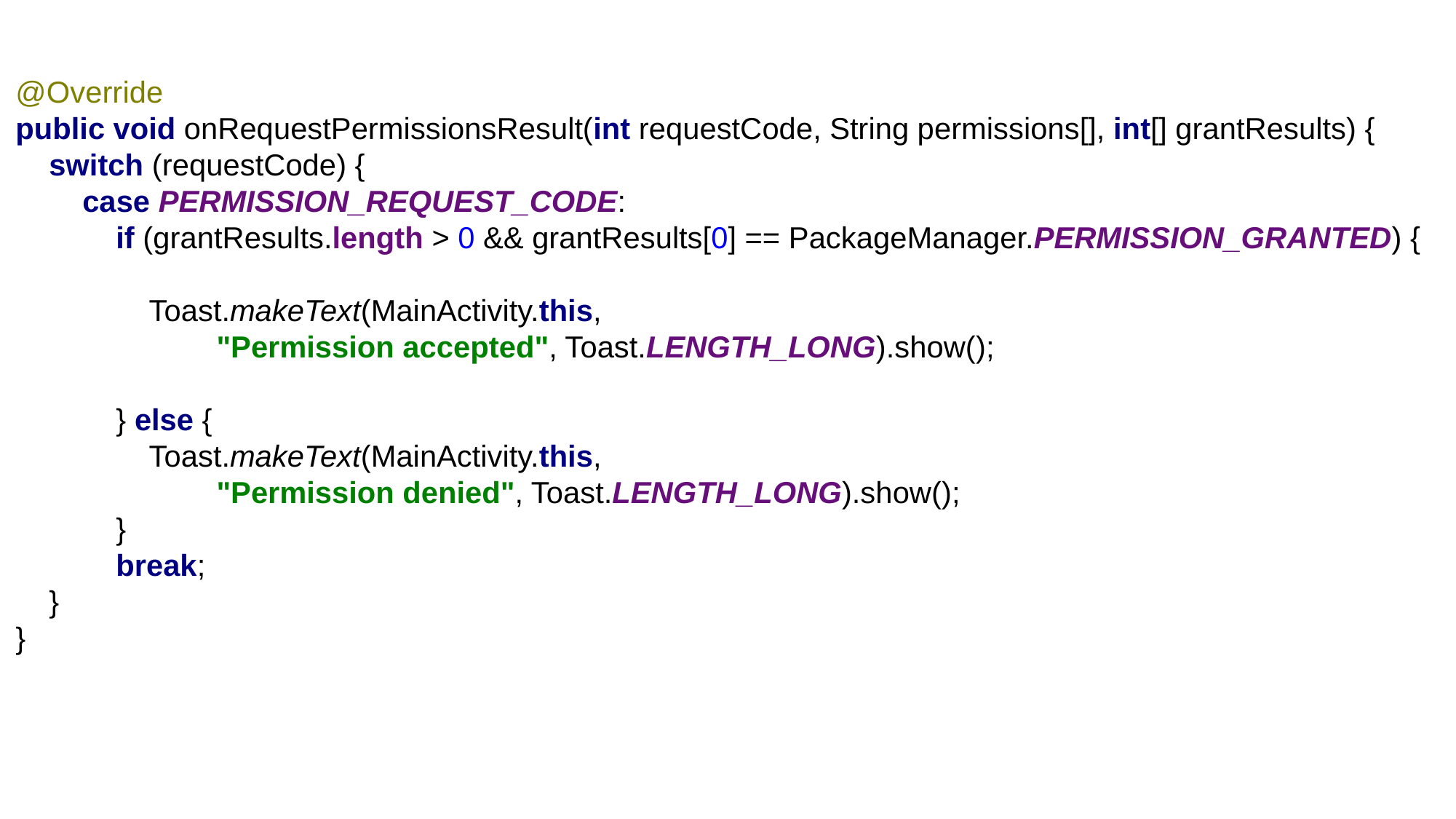

@Override
public void onRequestPermissionsResult(int requestCode, String permissions[], int[] grantResults) {
    switch (requestCode) {
        case PERMISSION_REQUEST_CODE:
            if (grantResults.length > 0 && grantResults[0] == PackageManager.PERMISSION_GRANTED) {
                Toast.makeText(MainActivity.this,
                        "Permission accepted", Toast.LENGTH_LONG).show();
            } else {
                Toast.makeText(MainActivity.this,
                        "Permission denied", Toast.LENGTH_LONG).show();
            }
            break;
    }
}